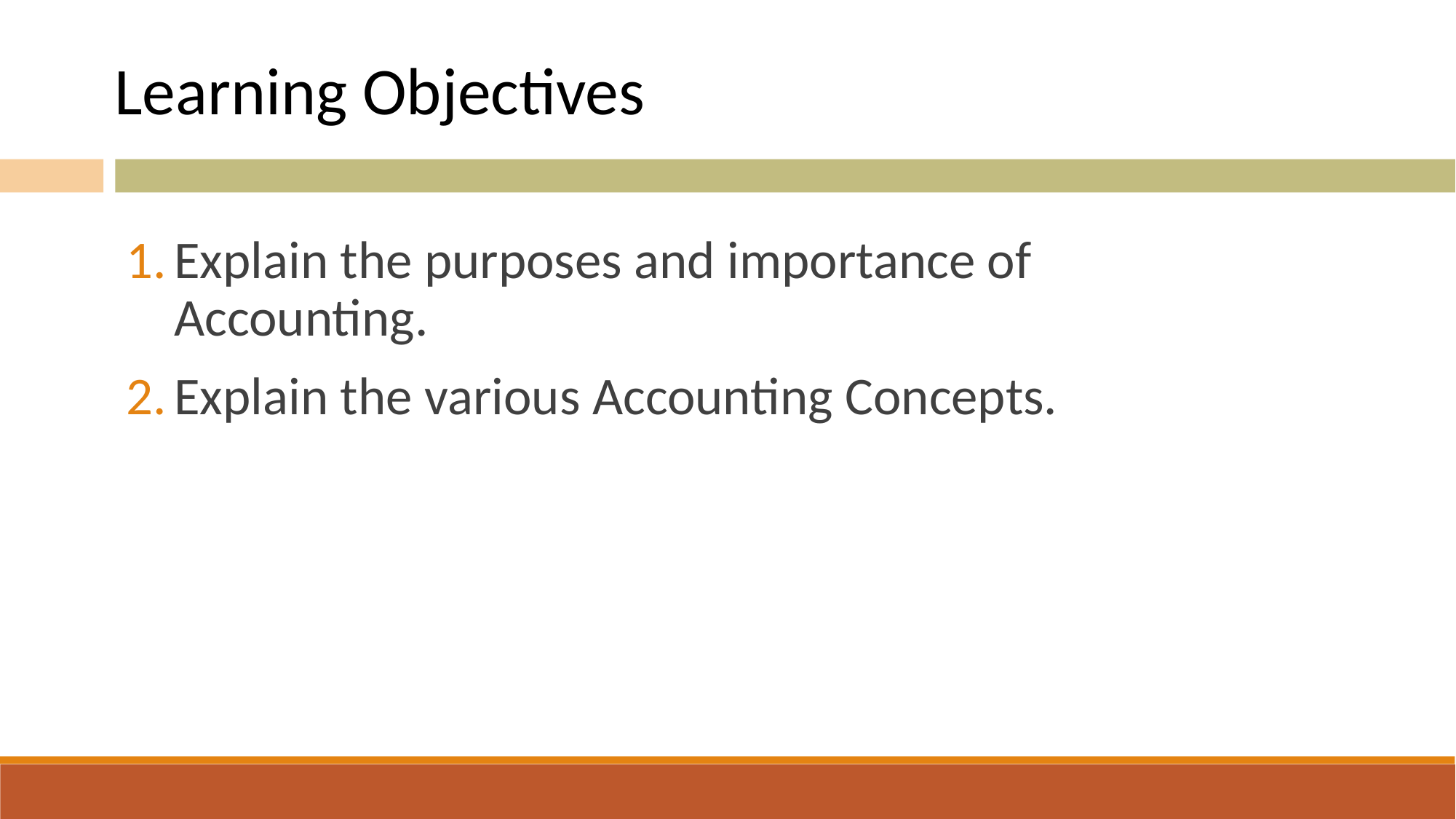

Learning Objectives

Explain the purposes and importance of Accounting.
Explain the various Accounting Concepts.